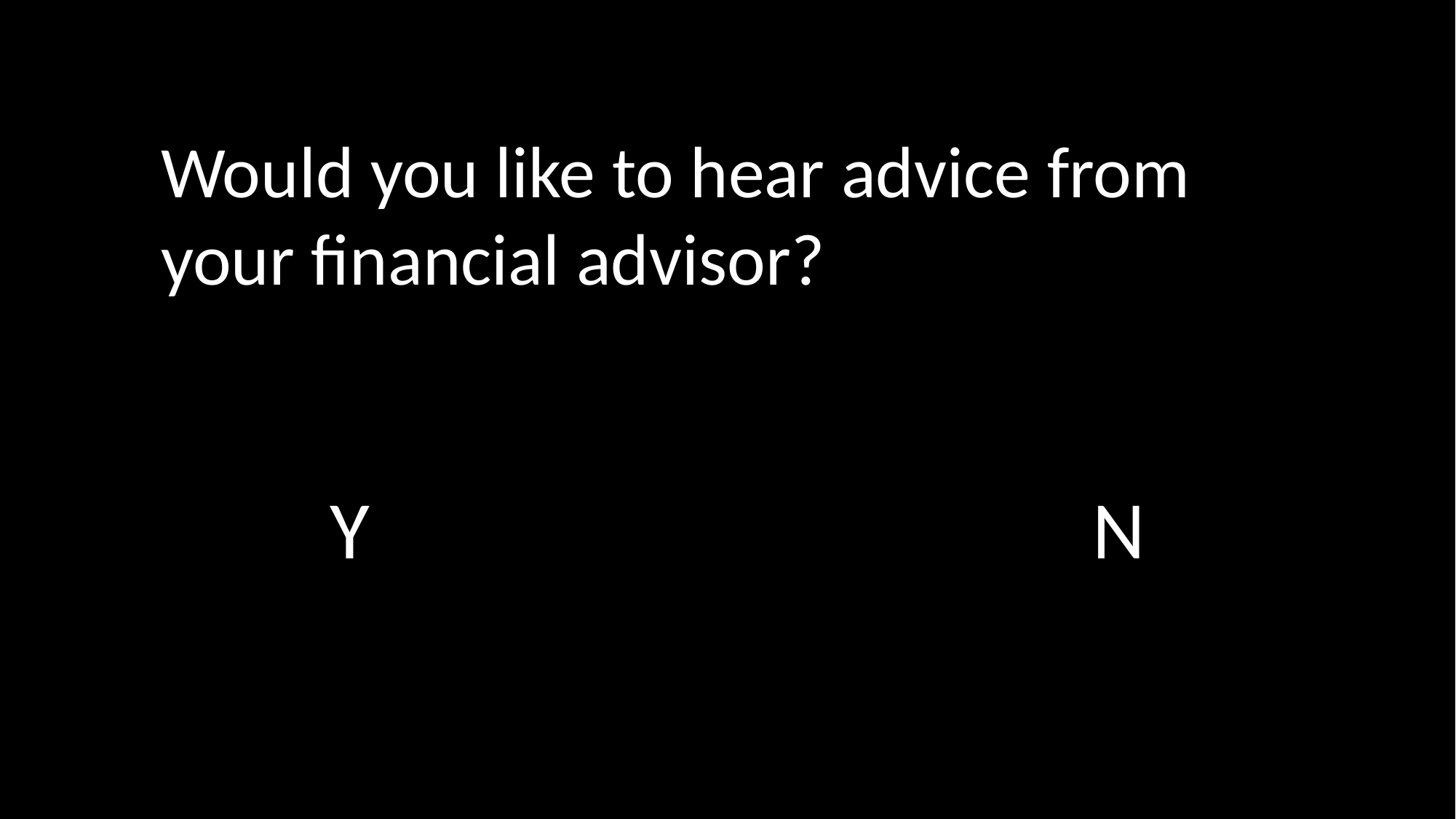

Would you like to hear advice from your financial advisor?
Y                                       N